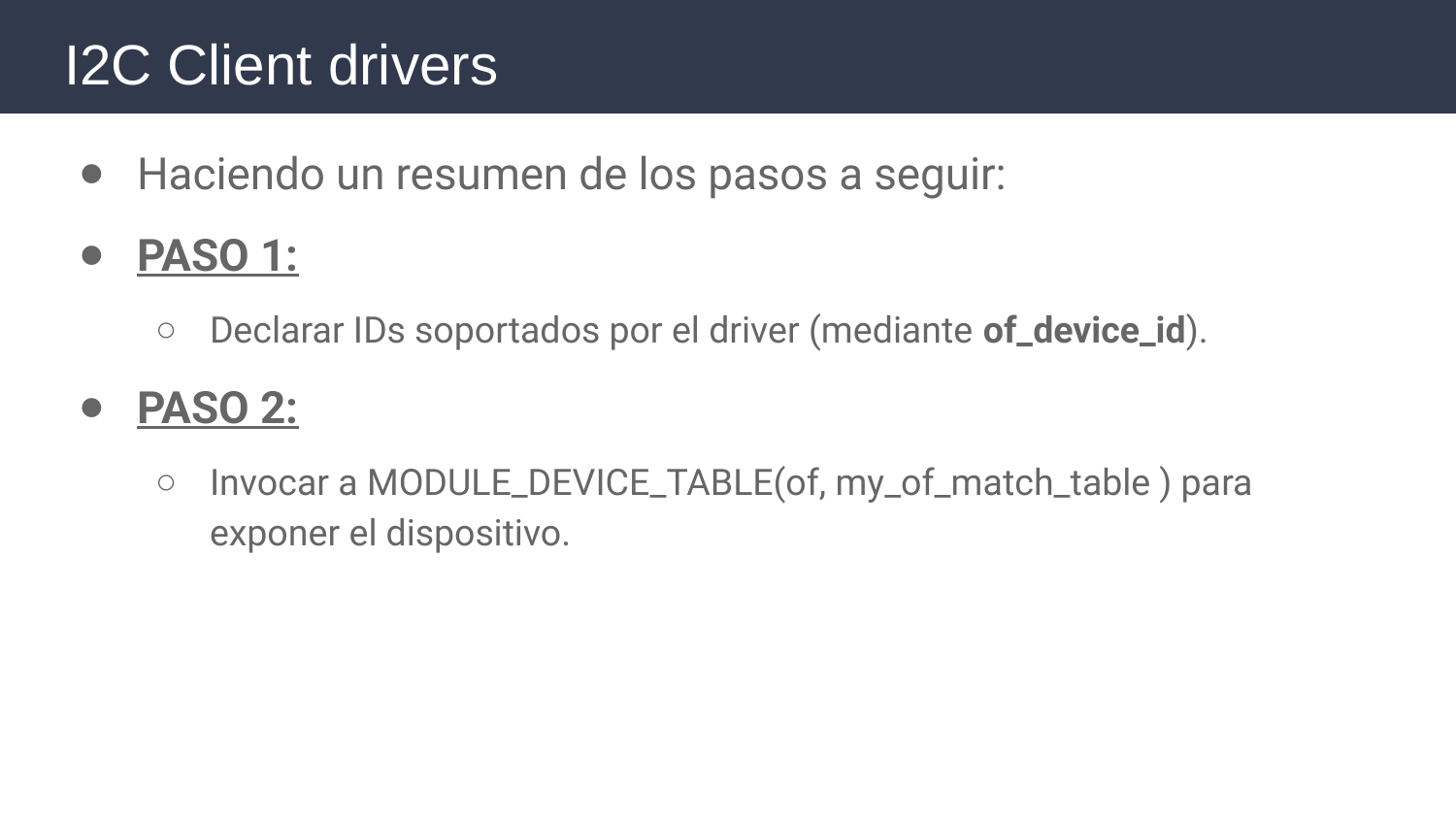

# I2C Client drivers

Haciendo un resumen de los pasos a seguir:
PASO 1:
Declarar IDs soportados por el driver (mediante of_device_id).
PASO 2:
Invocar a MODULE_DEVICE_TABLE(of, my_of_match_table ) para exponer el dispositivo.